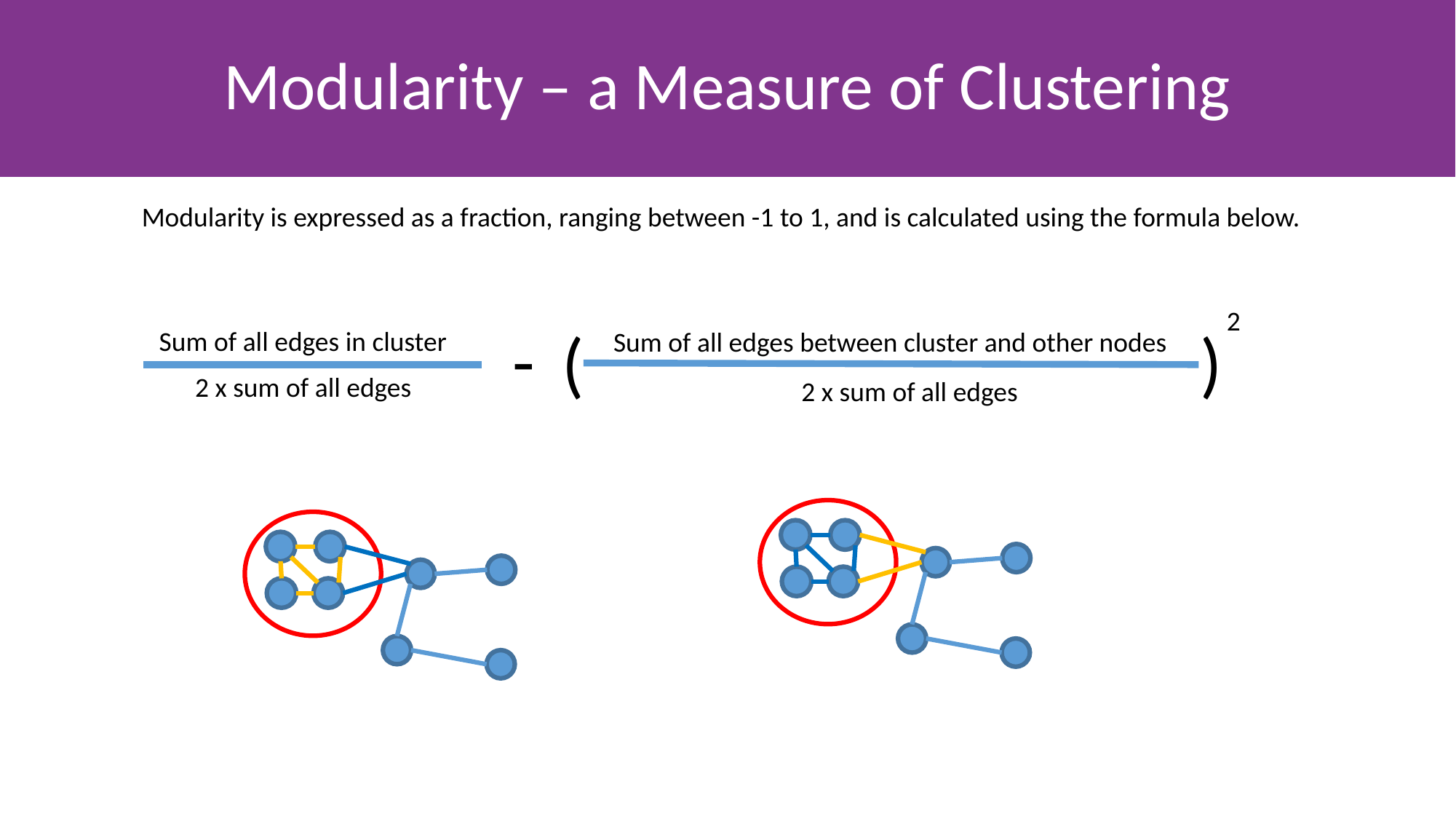

# Modularity – a Measure of Clustering
Modularity is expressed as a fraction, ranging between -1 to 1, and is calculated using the formula below.
2
-
)
(
Sum of all edges in cluster
Sum of all edges between cluster and other nodes
2 x sum of all edges
2 x sum of all edges